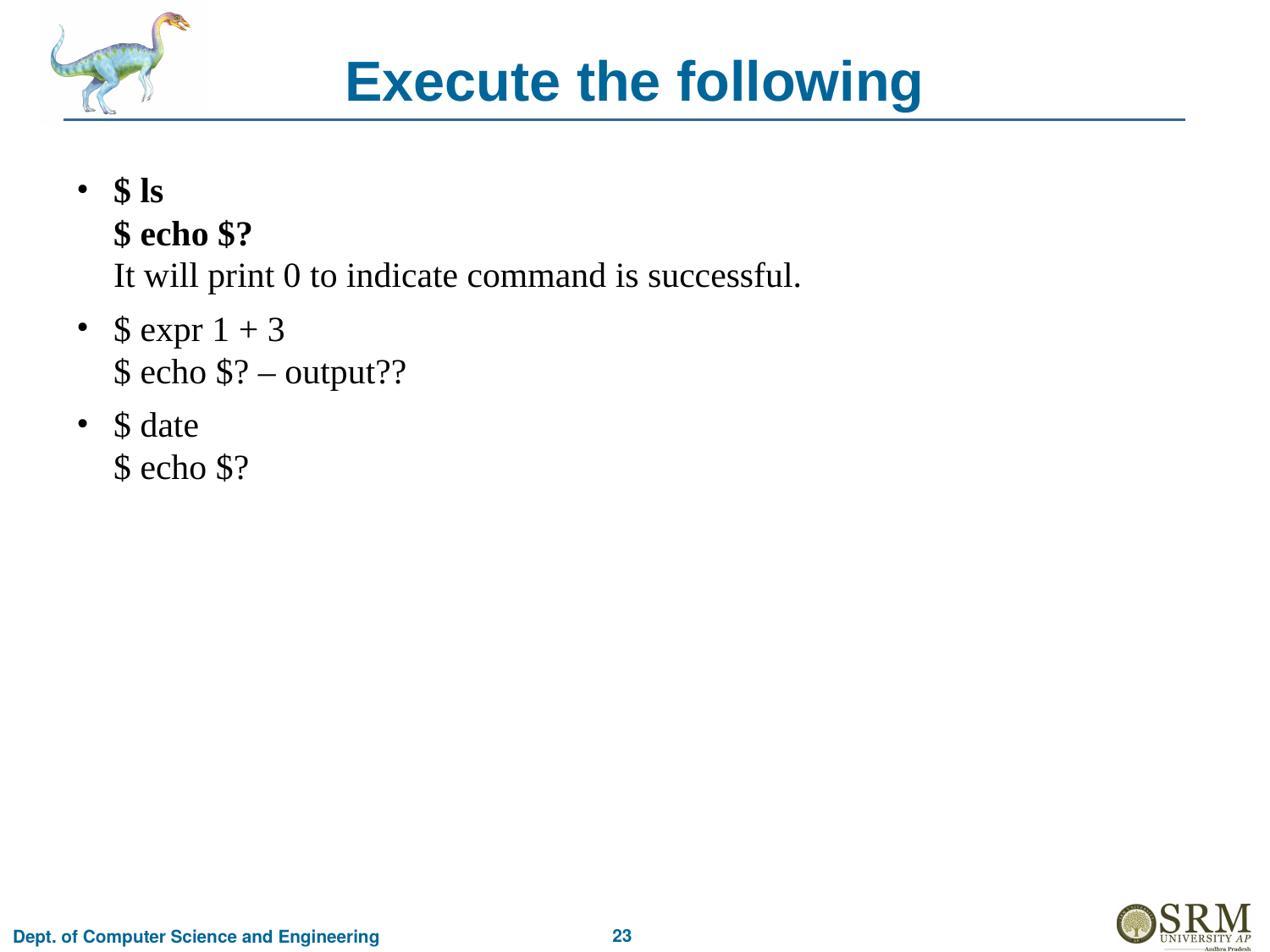

# Execute the following
$ ls
$ echo $? 
It will print 0 to indicate command is successful.
$ expr 1 + 3
$ echo $? – output??
$ date
$ echo $?